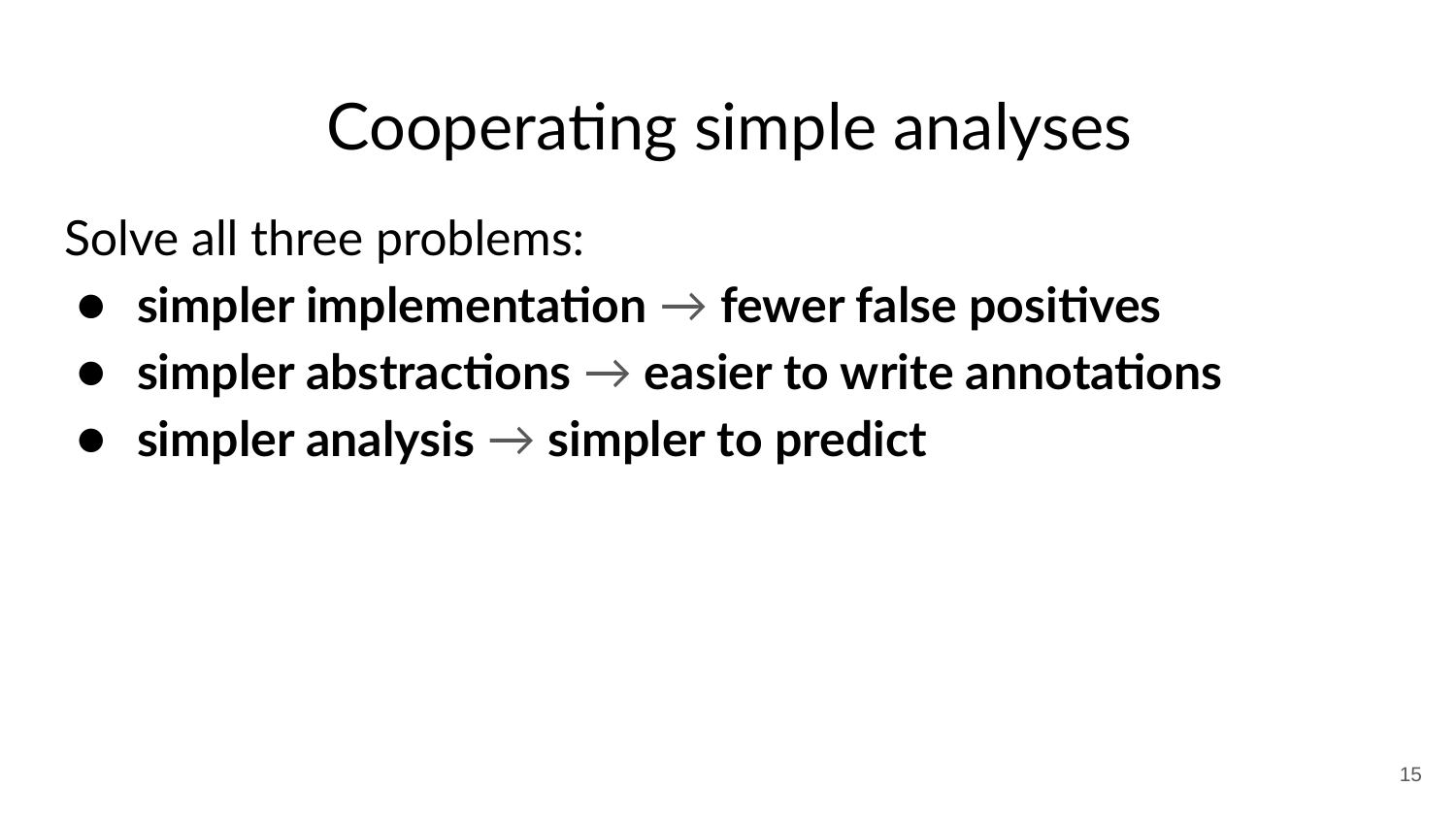

# Cooperating simple analyses
Solve all three problems:
simpler implementation → fewer false positives
simpler abstractions → easier to write annotations
simpler analysis → simpler to predict

15